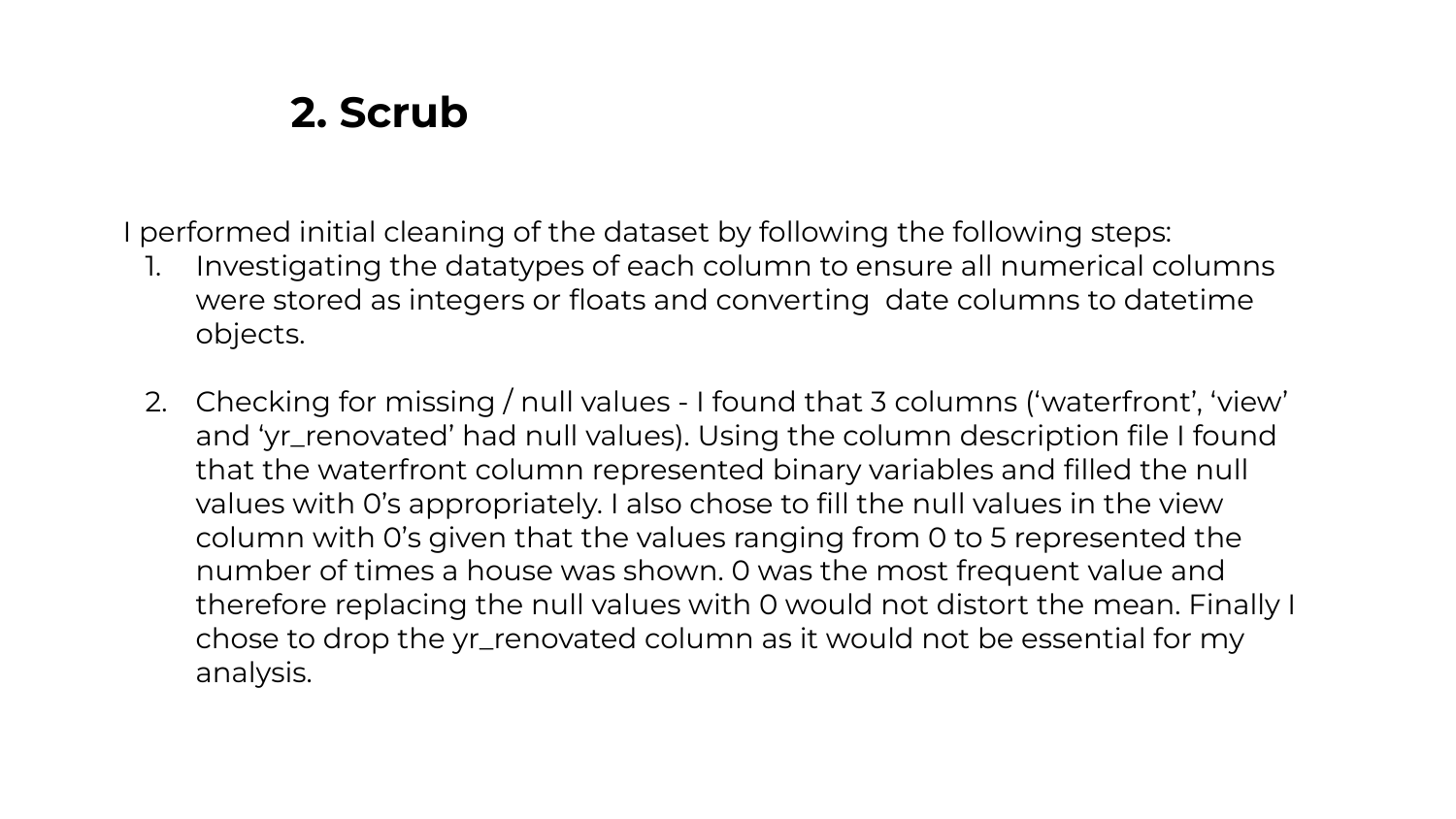

2. Scrub
I performed initial cleaning of the dataset by following the following steps:
Investigating the datatypes of each column to ensure all numerical columns were stored as integers or floats and converting  date columns to datetime objects.

Checking for missing / null values - I found that 3 columns (‘waterfront’, ‘view’ and ‘yr_renovated’ had null values). Using the column description file I found that the waterfront column represented binary variables and filled the null values with 0’s appropriately. I also chose to fill the null values in the view column with 0’s given that the values ranging from 0 to 5 represented the number of times a house was shown. 0 was the most frequent value and therefore replacing the null values with 0 would not distort the mean. Finally I chose to drop the yr_renovated column as it would not be essential for my analysis.